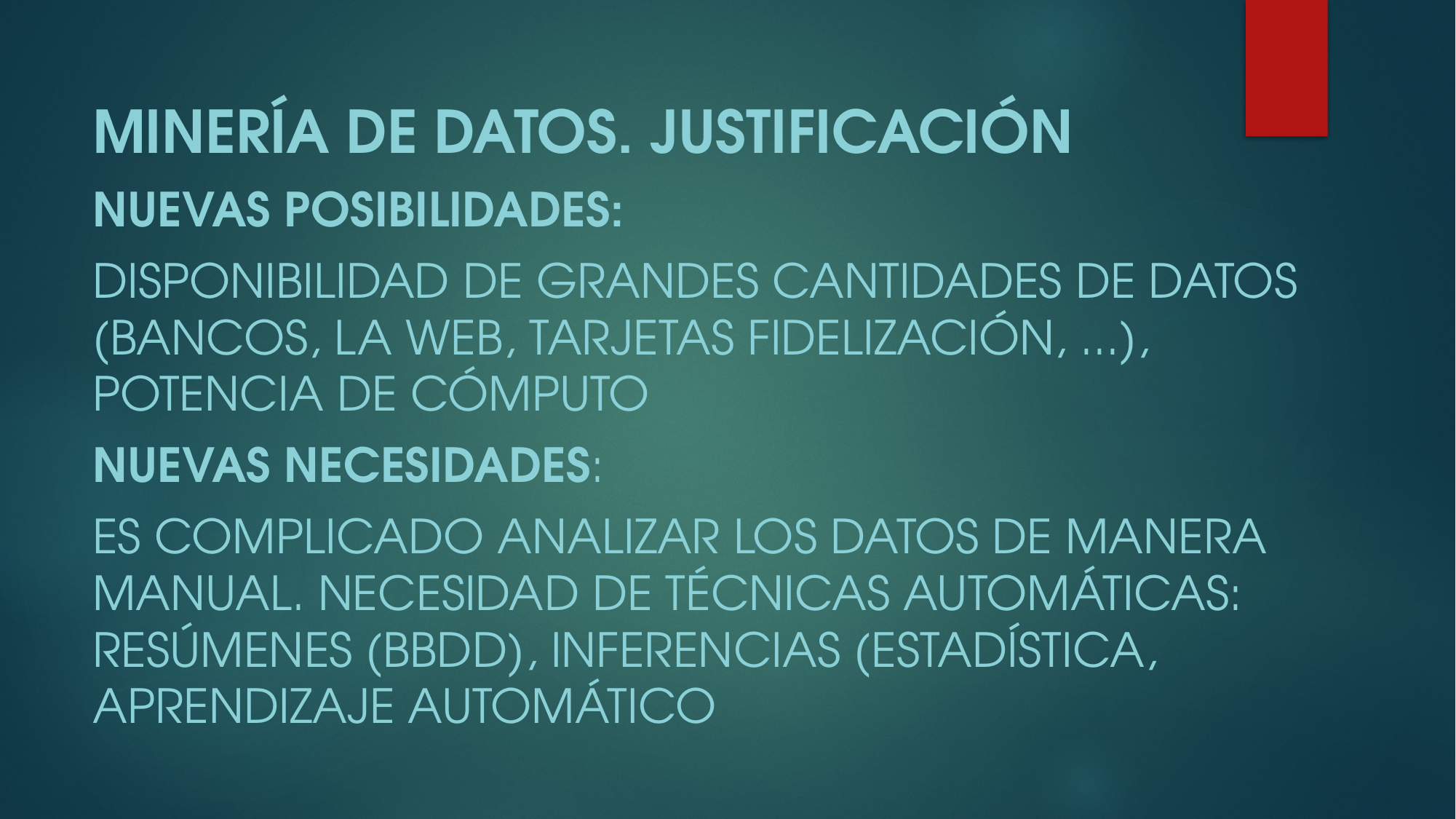

Minería de Datos. Justificación
Nuevas posibilidades:
disponibilidad de grandes cantidades de datos (bancos, la web, tarjetas fidelización, ...), potencia de cómputo
Nuevas necesidades:
Es complicado analizar los datos de manera manual. Necesidad de técnicas automáticas: resúmenes (BBDD), inferencias (estadística, aprendizaje automático